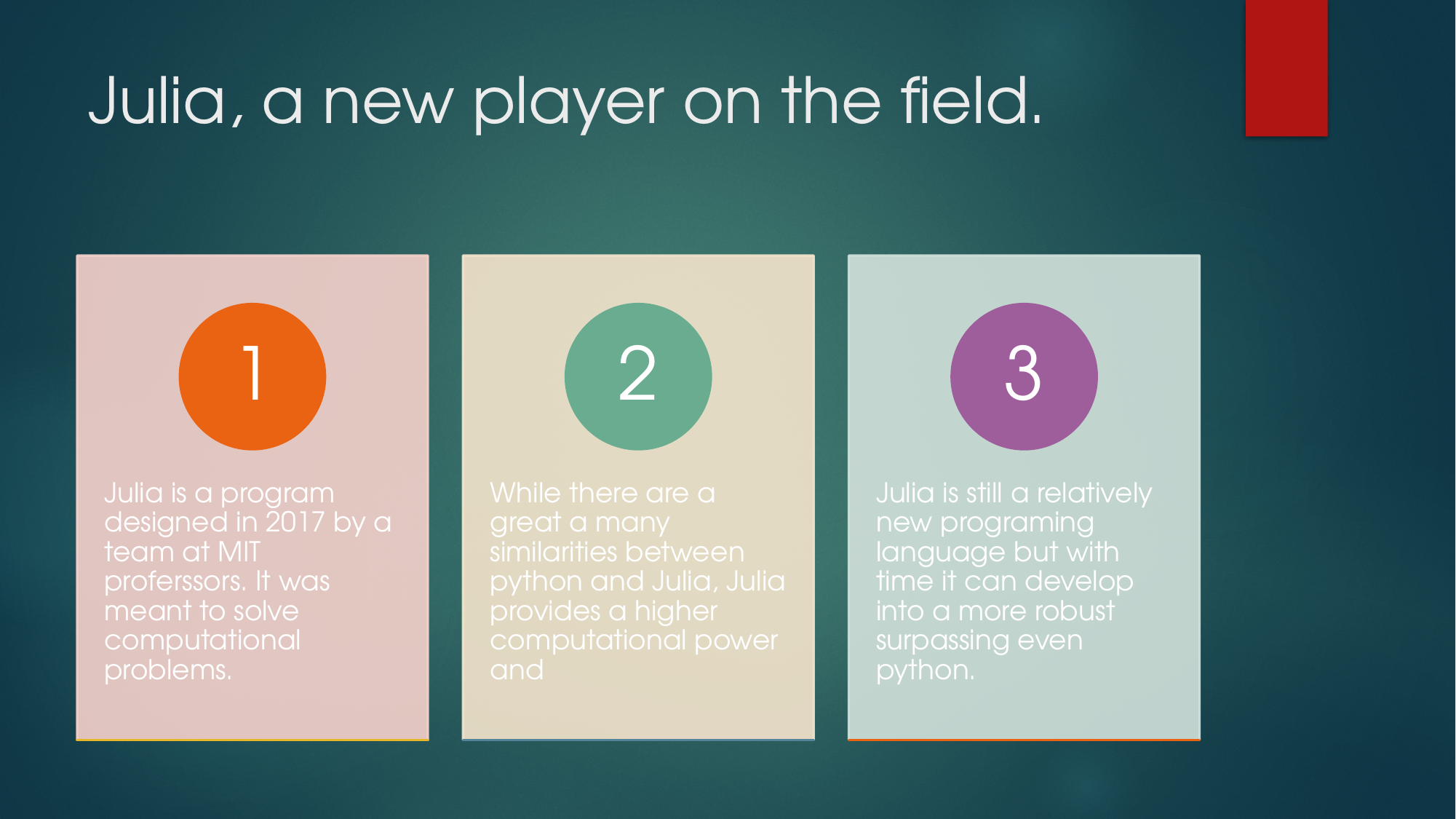

# Julia, a new player on the field.
Julia is a program designed in 2017 by a team at MIT proferssors. It was meant to solve computational problems.
1
While there are a great a many similarities between python and Julia, Julia provides a higher computational power and
2
Julia is still a relatively new programing language but with time it can develop into a more robust surpassing even python.
3